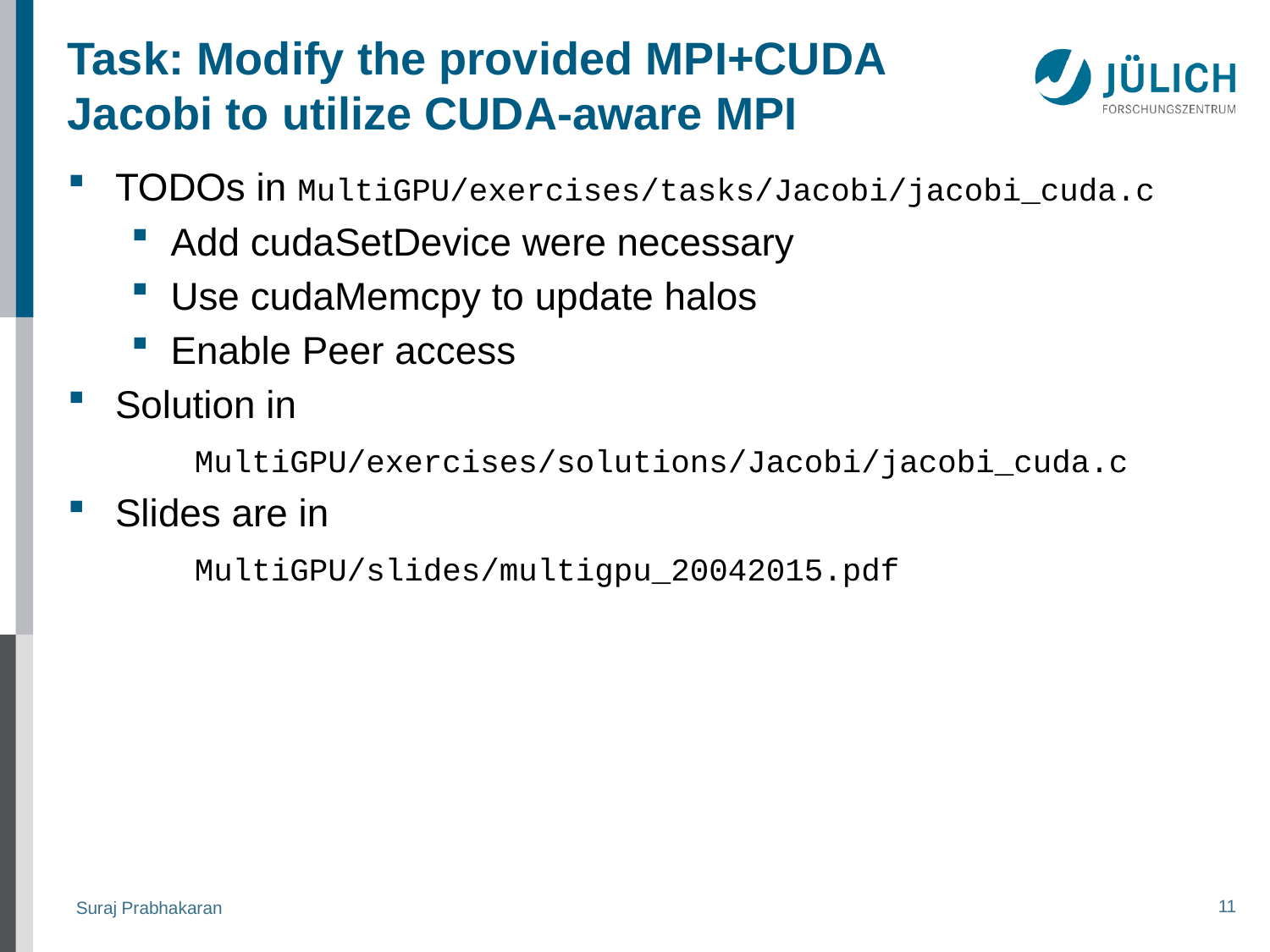

# Task: Modify the provided MPI+CUDA Jacobi to utilize CUDA-aware MPI
TODOs in MultiGPU/exercises/tasks/Jacobi/jacobi_cuda.c
Add cudaSetDevice were necessary
Use cudaMemcpy to update halos
Enable Peer access
Solution in
	MultiGPU/exercises/solutions/Jacobi/jacobi_cuda.c
Slides are in
	MultiGPU/slides/multigpu_20042015.pdf